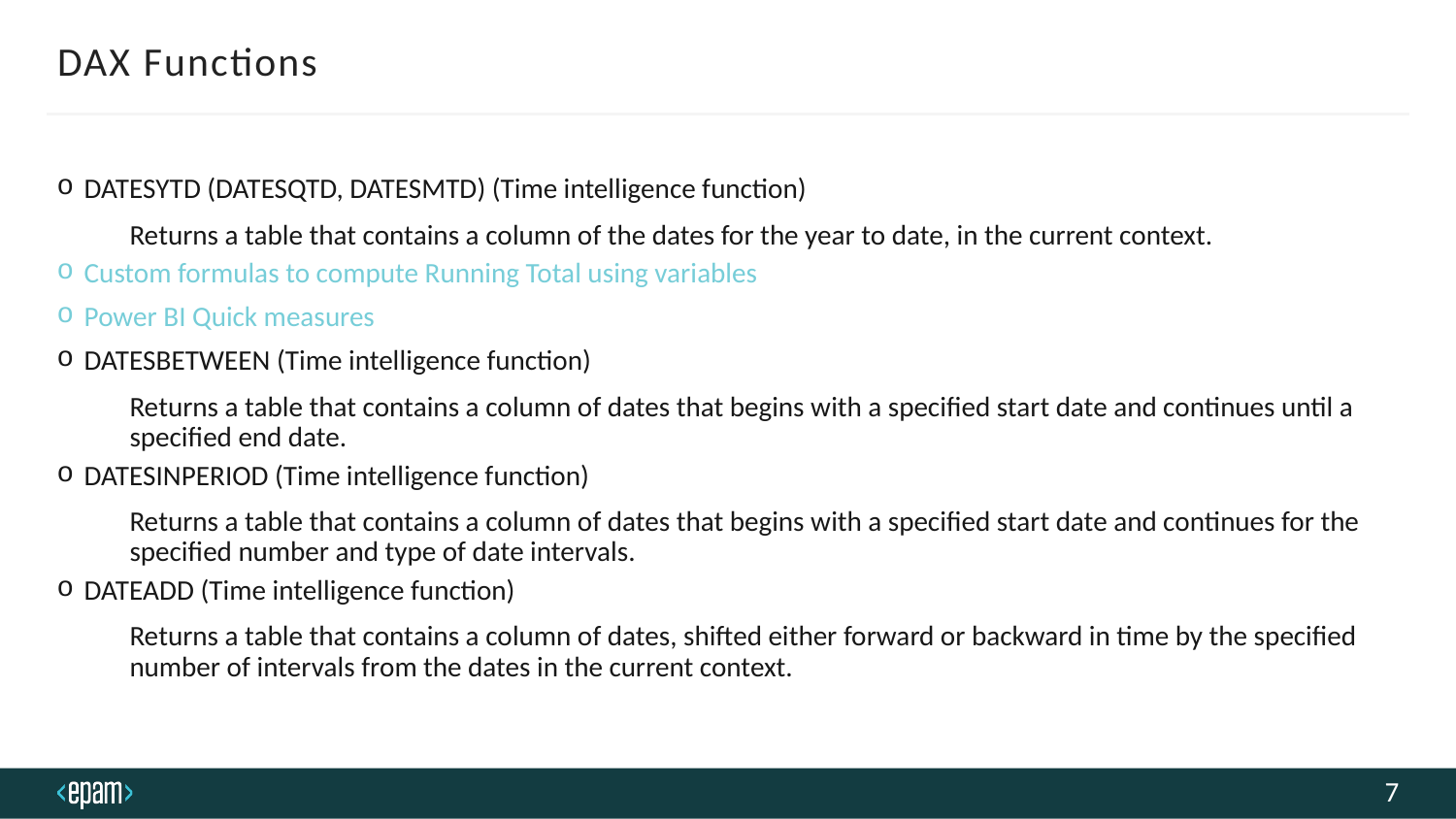

# DAX Functions
DATESYTD (DATESQTD, DATESMTD) (Time intelligence function)
Returns a table that contains a column of the dates for the year to date, in the current context.
Custom formulas to compute Running Total using variables
Power BI Quick measures
DATESBETWEEN (Time intelligence function)
Returns a table that contains a column of dates that begins with a specified start date and continues until a specified end date.
DATESINPERIOD (Time intelligence function)
Returns a table that contains a column of dates that begins with a specified start date and continues for the specified number and type of date intervals.
DATEADD (Time intelligence function)
Returns a table that contains a column of dates, shifted either forward or backward in time by the specified number of intervals from the dates in the current context.

7